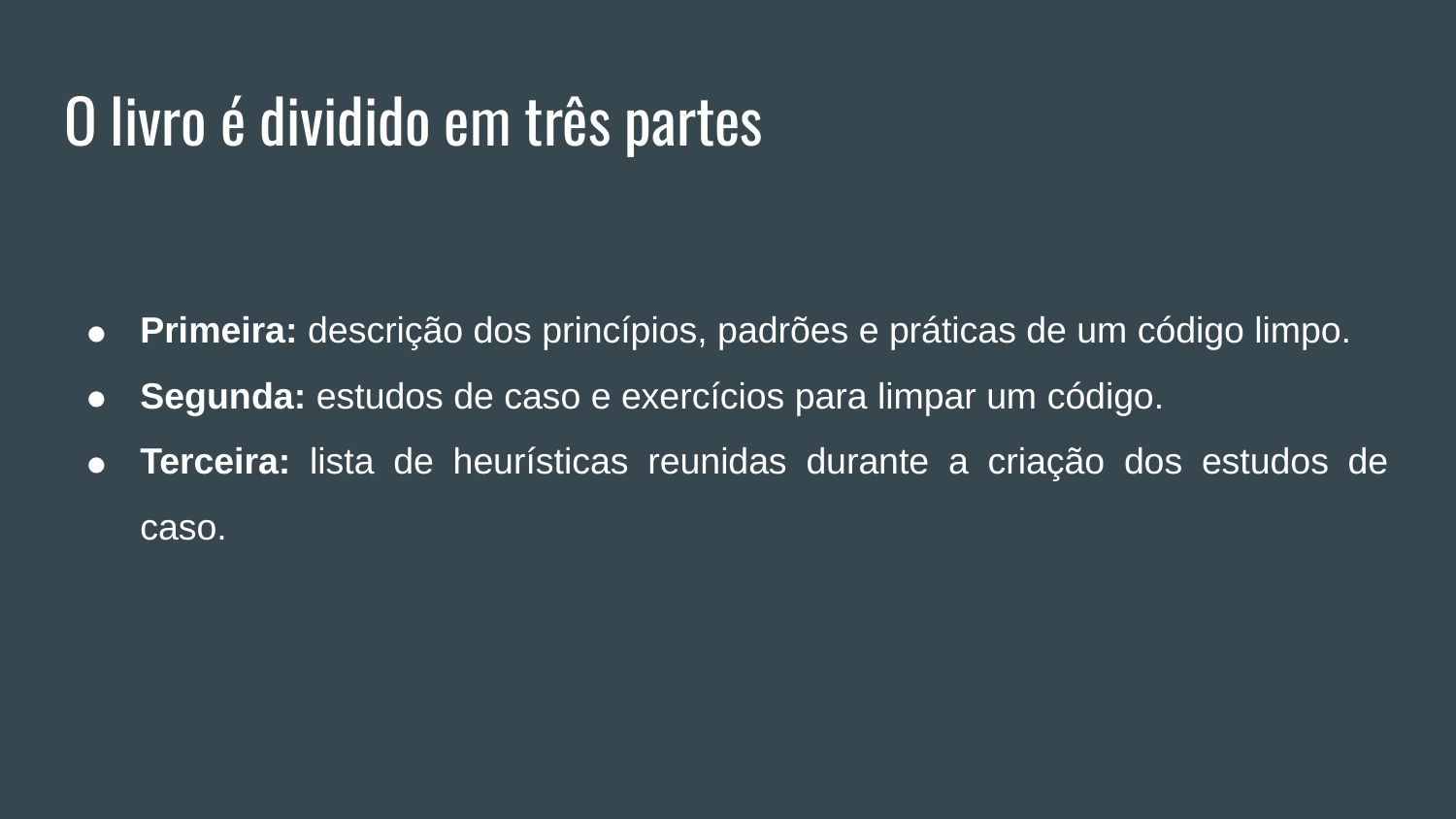

# O livro é dividido em três partes
Primeira: descrição dos princípios, padrões e práticas de um código limpo.
Segunda: estudos de caso e exercícios para limpar um código.
Terceira: lista de heurísticas reunidas durante a criação dos estudos de caso.